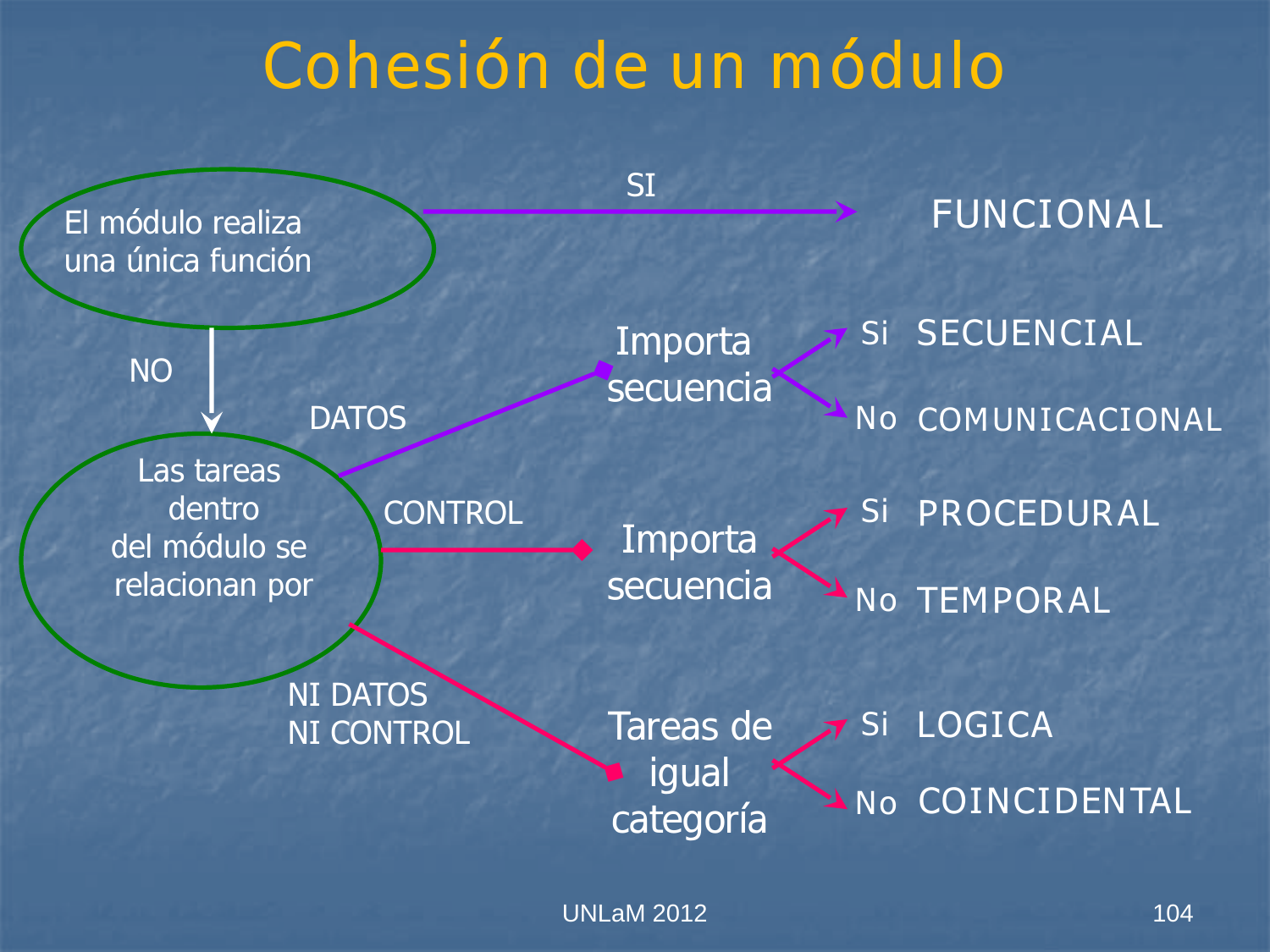

# Cohesión de un módulo
SI

El módulo realiza
una única función
FUNCIONAL

SECUENCIAL
Si
Importa
secuencia

NO

DATOS
No
COMUNICACIONAL

Las tareas
dentro
del módulo se
relacionan por
Si
PROCEDURAL
CONTROL
Importa
secuencia

TEMPORAL
No

NI DATOS
NI CONTROL
Tareas de
igual
categoría
LOGICA
Si

COINCIDENTAL
No
UNLaM 2012
104